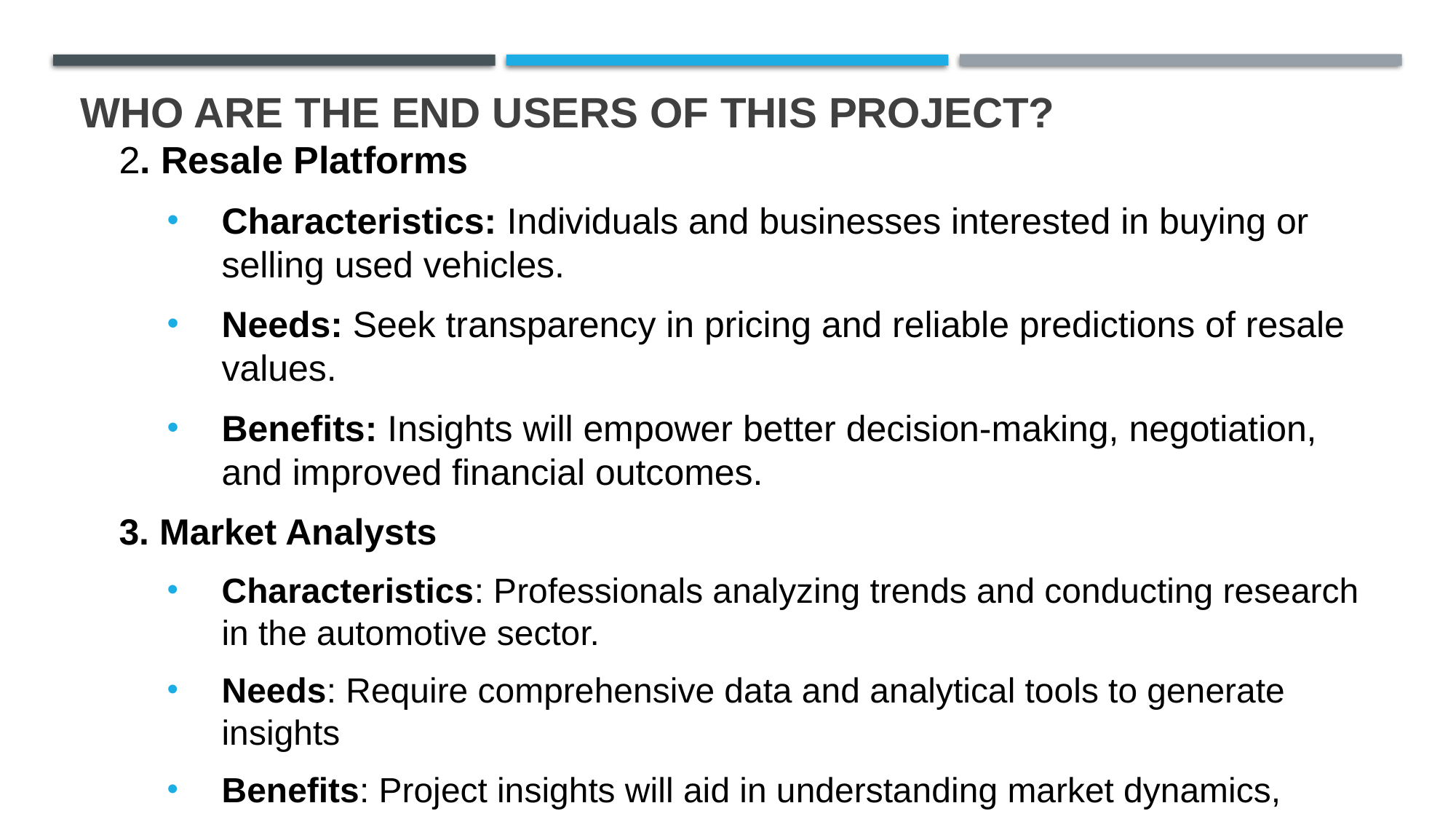

# WHO ARE THE END USERS of this project?

2. Resale Platforms
Characteristics: Individuals and businesses interested in buying or selling used vehicles.
Needs: Seek transparency in pricing and reliable predictions of resale values.
Benefits: Insights will empower better decision-making, negotiation, and improved financial outcomes.
3. Market Analysts
Characteristics: Professionals analyzing trends and conducting research in the automotive sector.
Needs: Require comprehensive data and analytical tools to generate insights
Benefits: Project insights will aid in understanding market dynamics, identifying trends, and publishing industry reports.